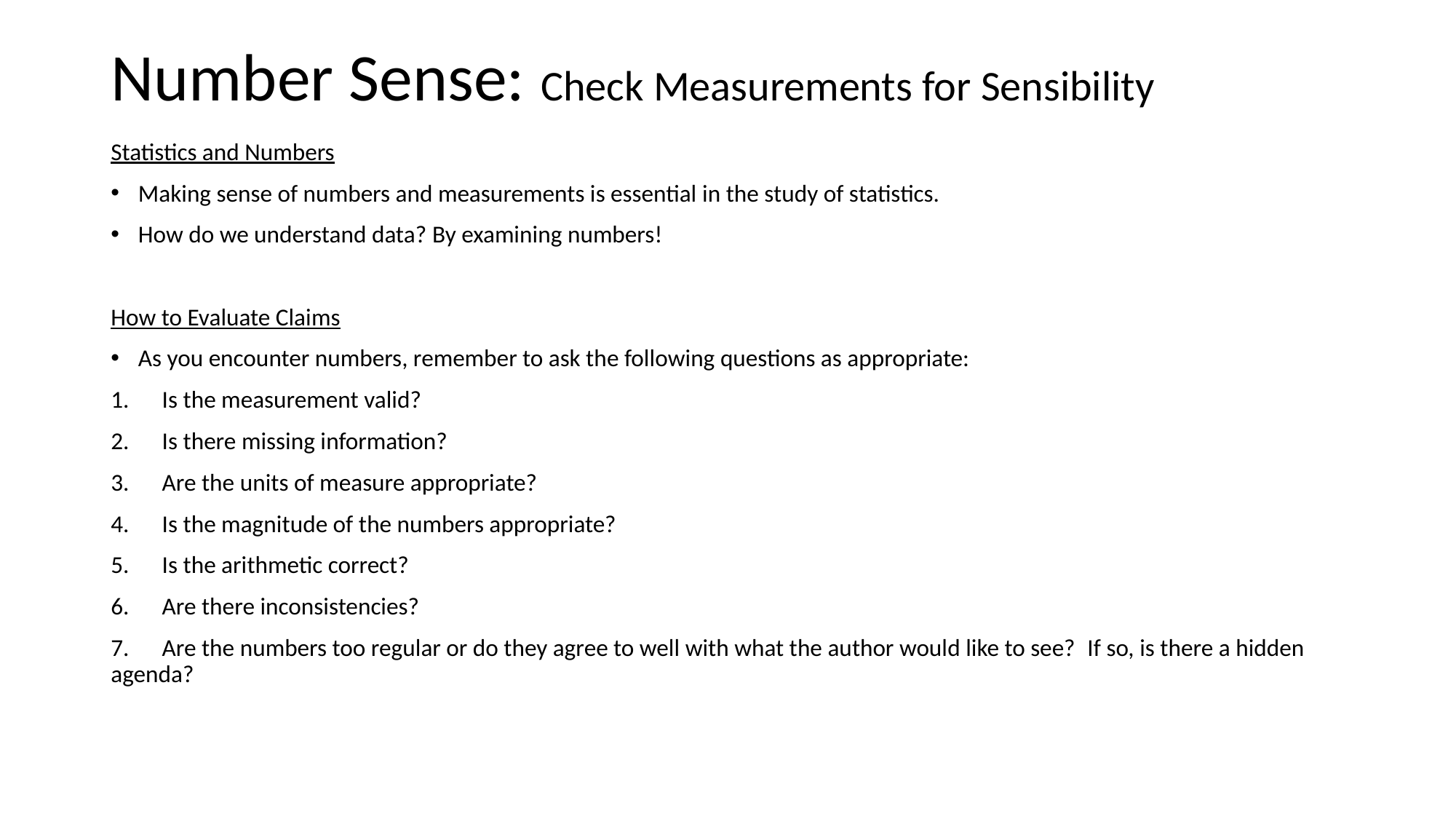

# Number Sense: Check Measurements for Sensibility
Statistics and Numbers
Making sense of numbers and measurements is essential in the study of statistics.
How do we understand data? By examining numbers!

How to Evaluate Claims
As you encounter numbers, remember to ask the following questions as appropriate:
1.      Is the measurement valid?
2.      Is there missing information?
3.      Are the units of measure appropriate?
4.      Is the magnitude of the numbers appropriate?
5.      Is the arithmetic correct?
6.      Are there inconsistencies?
7.      Are the numbers too regular or do they agree to well with what the author would like to see?  If so, is there a hidden agenda?